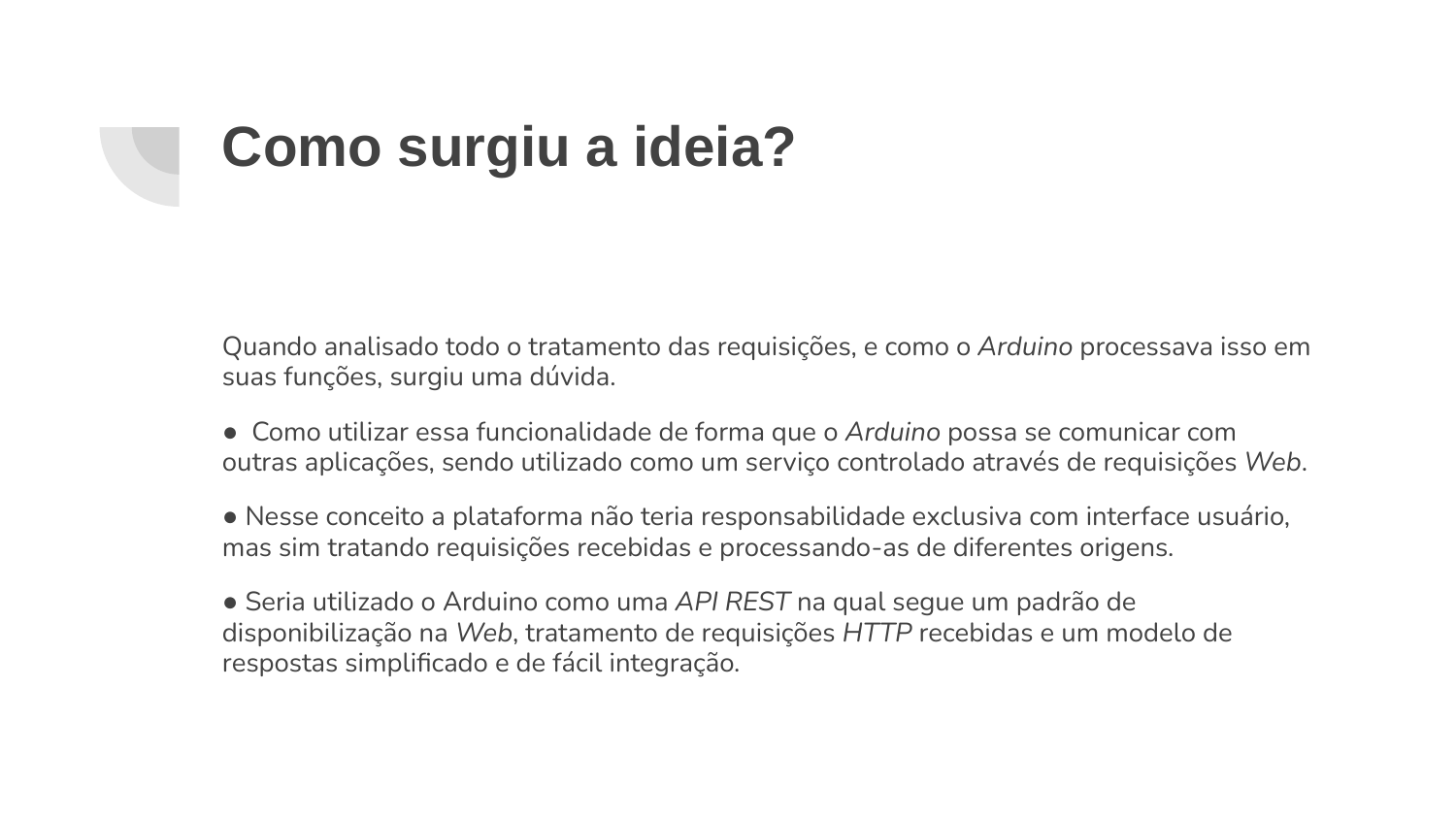

# Como surgiu a ideia?
Quando analisado todo o tratamento das requisições, e como o Arduino processava isso em suas funções, surgiu uma dúvida.
●  Como utilizar essa funcionalidade de forma que o Arduino possa se comunicar com outras aplicações, sendo utilizado como um serviço controlado através de requisições Web.
● Nesse conceito a plataforma não teria responsabilidade exclusiva com interface usuário, mas sim tratando requisições recebidas e processando-as de diferentes origens.
● Seria utilizado o Arduino como uma API REST na qual segue um padrão de disponibilização na Web, tratamento de requisições HTTP recebidas e um modelo de respostas simplificado e de fácil integração.